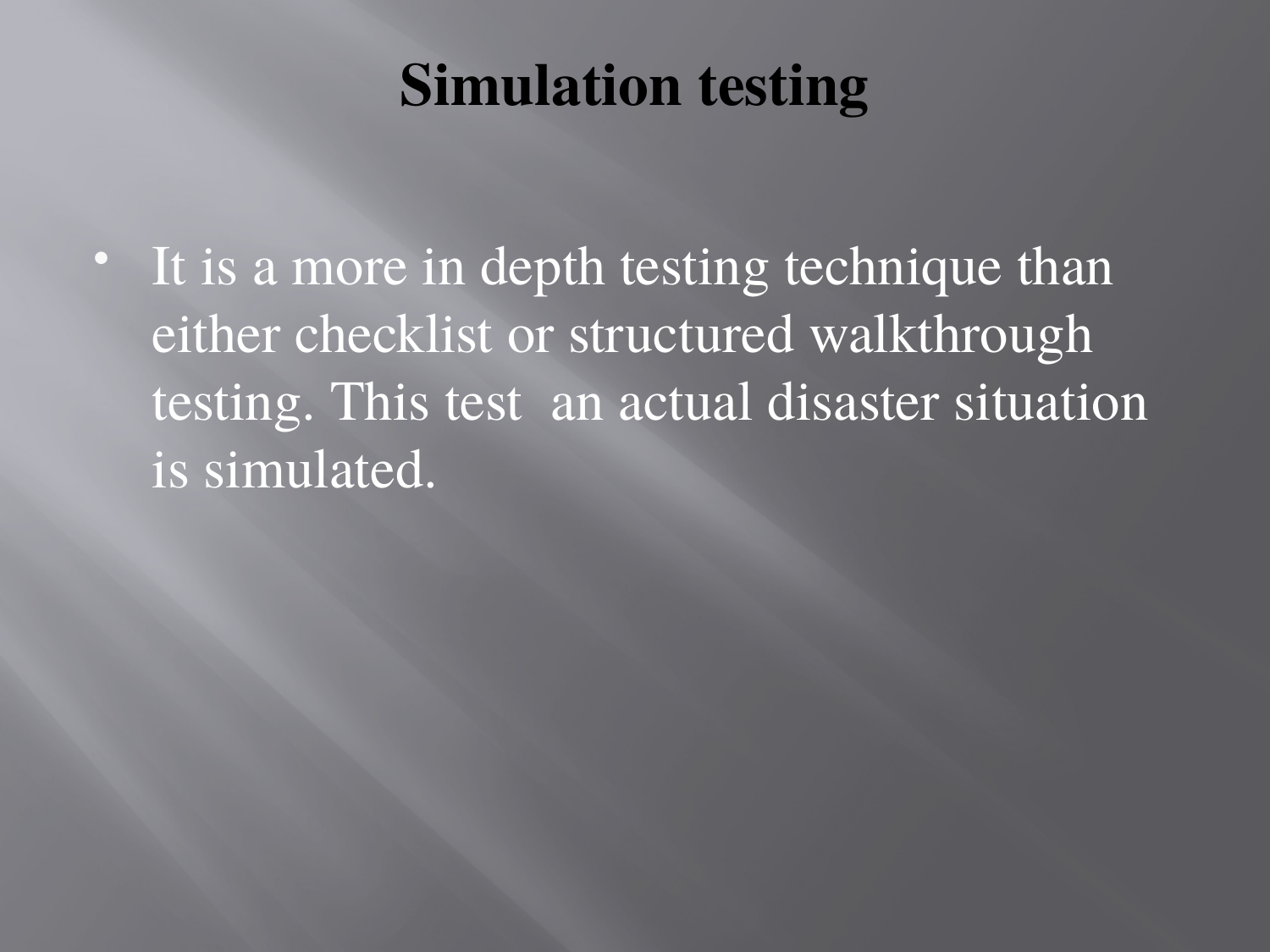

# Simulation testing
It is a more in depth testing technique than either checklist or structured walkthrough testing. This test  an actual disaster situation is simulated.